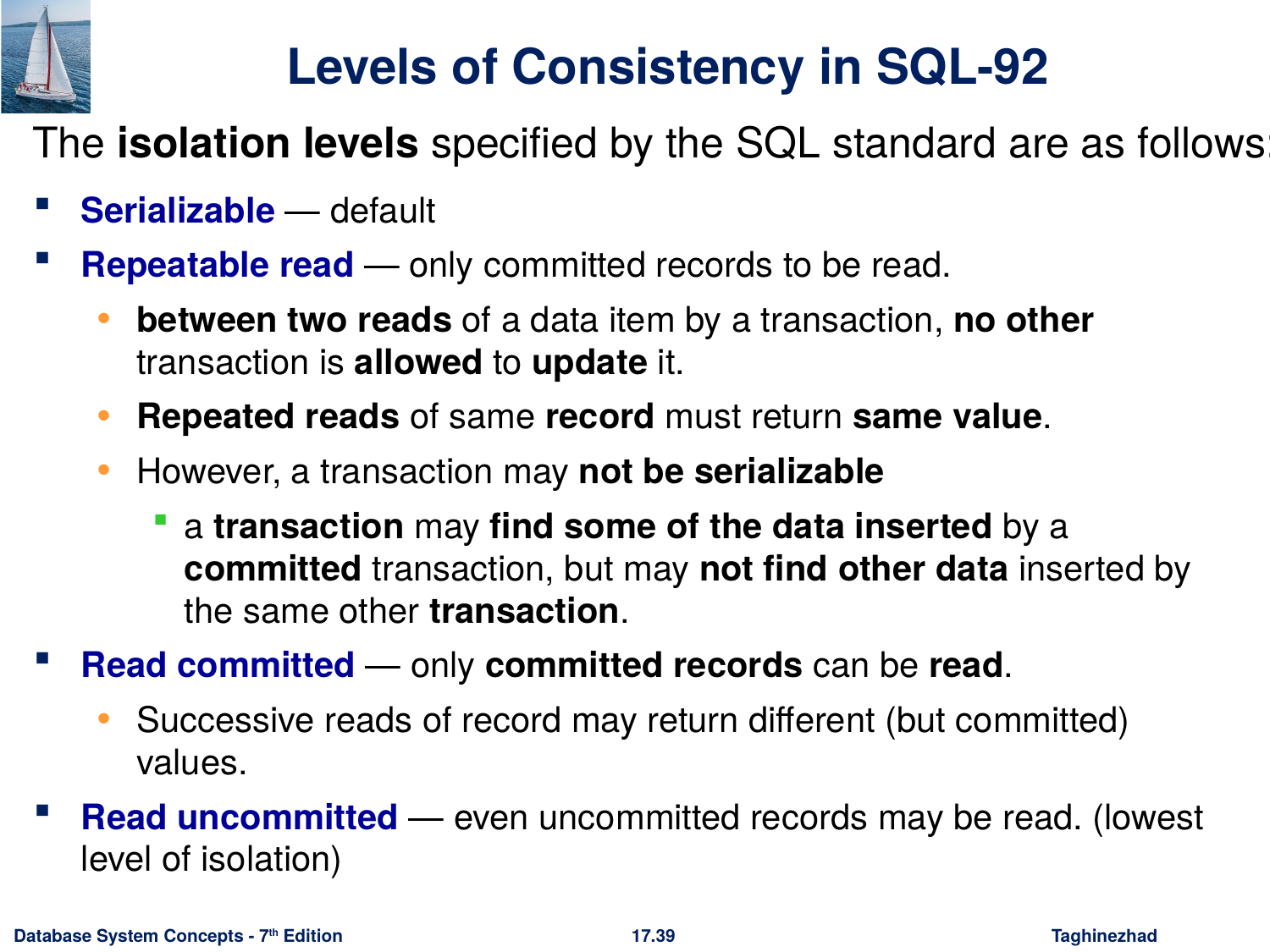

# Levels of Consistency in SQL-92
The isolation levels specified by the SQL standard are as follows:
Serializable — default
Repeatable read — only committed records to be read.
between two reads of a data item by a transaction, no other transaction is allowed to update it.
Repeated reads of same record must return same value.
However, a transaction may not be serializable
a transaction may find some of the data inserted by a committed transaction, but may not find other data inserted by the same other transaction.
Read committed — only committed records can be read.
Successive reads of record may return different (but committed) values.
Read uncommitted — even uncommitted records may be read. (lowest level of isolation)